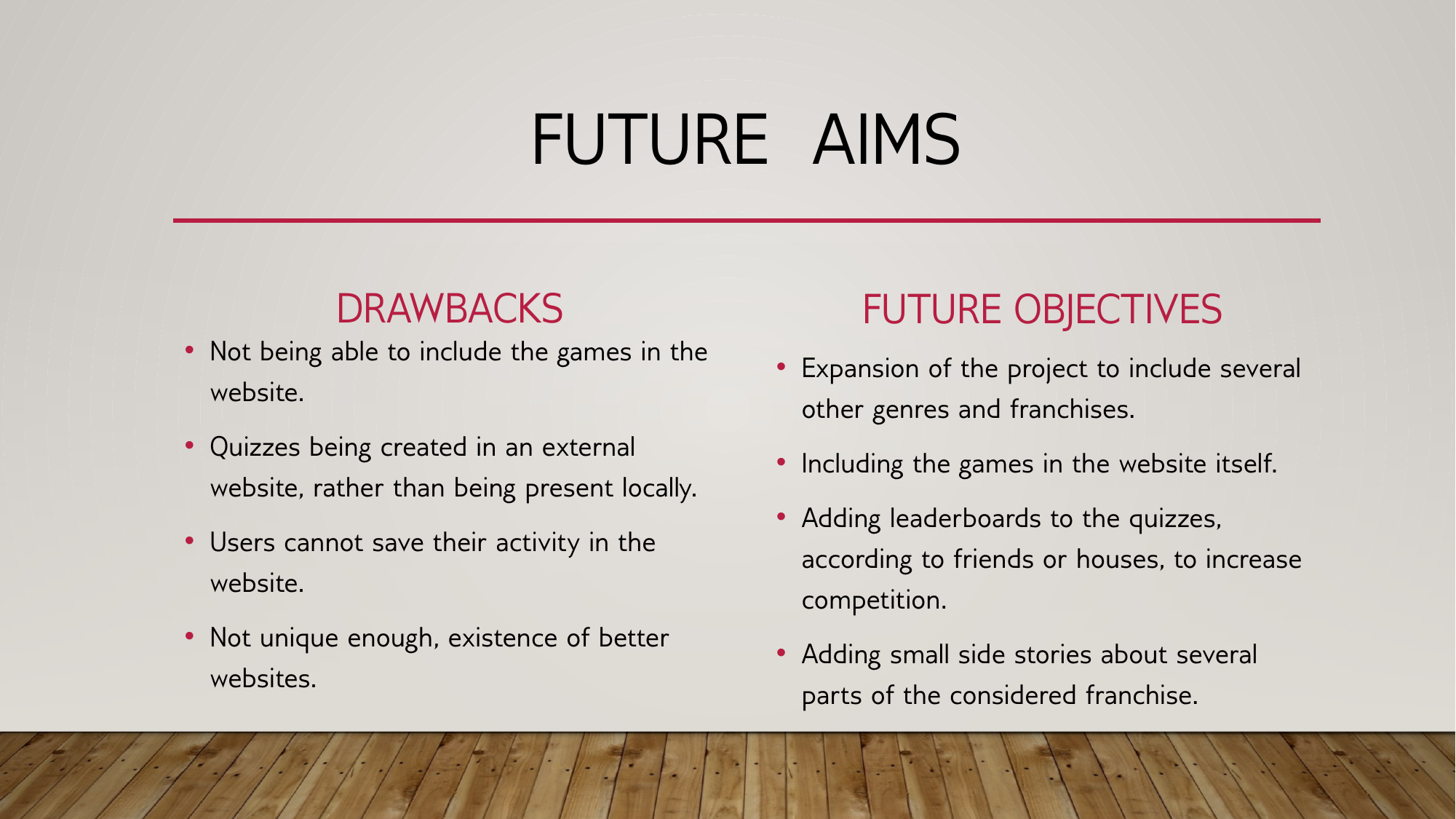

# Future  aims
drawbacks
Future objectives
Not being able to include the games in the website.
Quizzes being created in an external website, rather than being present locally.
Users cannot save their activity in the website.
Not unique enough, existence of better websites.
Expansion of the project to include several other genres and franchises.
Including the games in the website itself.
Adding leaderboards to the quizzes, according to friends or houses, to increase competition.
Adding small side stories about several parts of the considered franchise.